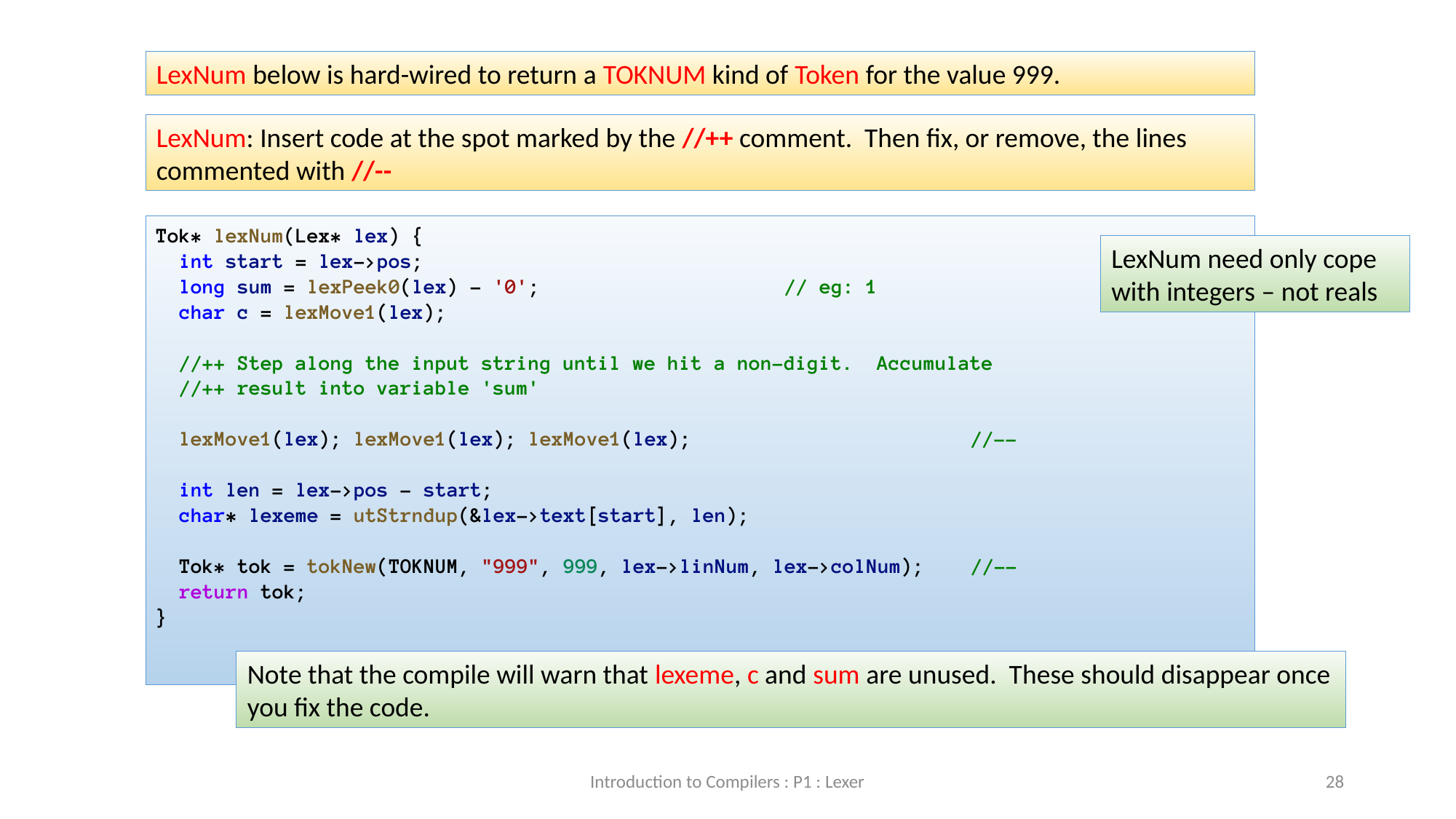

LexNum below is hard-wired to return a TOKNUM kind of Token for the value 999.
LexNum: Insert code at the spot marked by the //++ comment.  Then fix, or remove, the lines commented with //--
Tok* lexNum(Lex* lex) {
  int start = lex->pos;
  long sum = lexPeek0(lex) - '0';                     // eg: 1
  char c = lexMove1(lex);
  //++ Step along the input string until we hit a non-digit.  Accumulate
  //++ result into variable 'sum'
  lexMove1(lex); lexMove1(lex); lexMove1(lex);                        //--
  int len = lex->pos - start;
  char* lexeme = utStrndup(&lex->text[start], len);
  Tok* tok = tokNew(TOKNUM, "999", 999, lex->linNum, lex->colNum);    //--
  return tok;
}

LexNum need only cope with integers – not reals
Note that the compile will warn that lexeme, c and sum are unused.  These should disappear once you fix the code.
Introduction to Compilers : P1 : Lexer
28